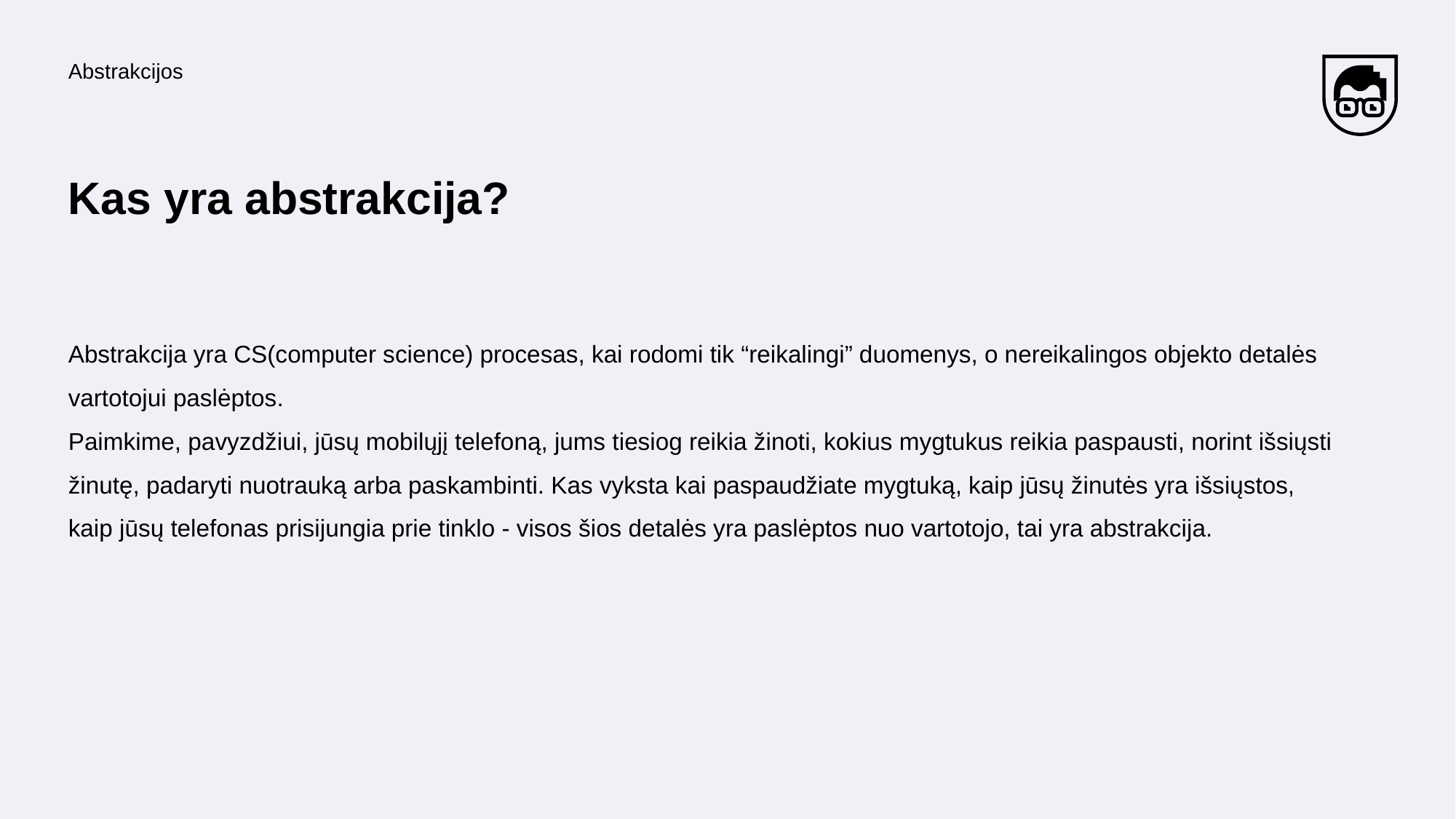

Abstrakcijos
# Kas yra abstrakcija?
Abstrakcija yra CS(computer science) procesas, kai rodomi tik “reikalingi” duomenys, o nereikalingos objekto detalės vartotojui paslėptos.
Paimkime, pavyzdžiui, jūsų mobilųjį telefoną, jums tiesiog reikia žinoti, kokius mygtukus reikia paspausti, norint išsiųsti žinutę, padaryti nuotrauką arba paskambinti. Kas vyksta kai paspaudžiate mygtuką, kaip jūsų žinutės yra išsiųstos, kaip jūsų telefonas prisijungia prie tinklo - visos šios detalės yra paslėptos nuo vartotojo, tai yra abstrakcija.